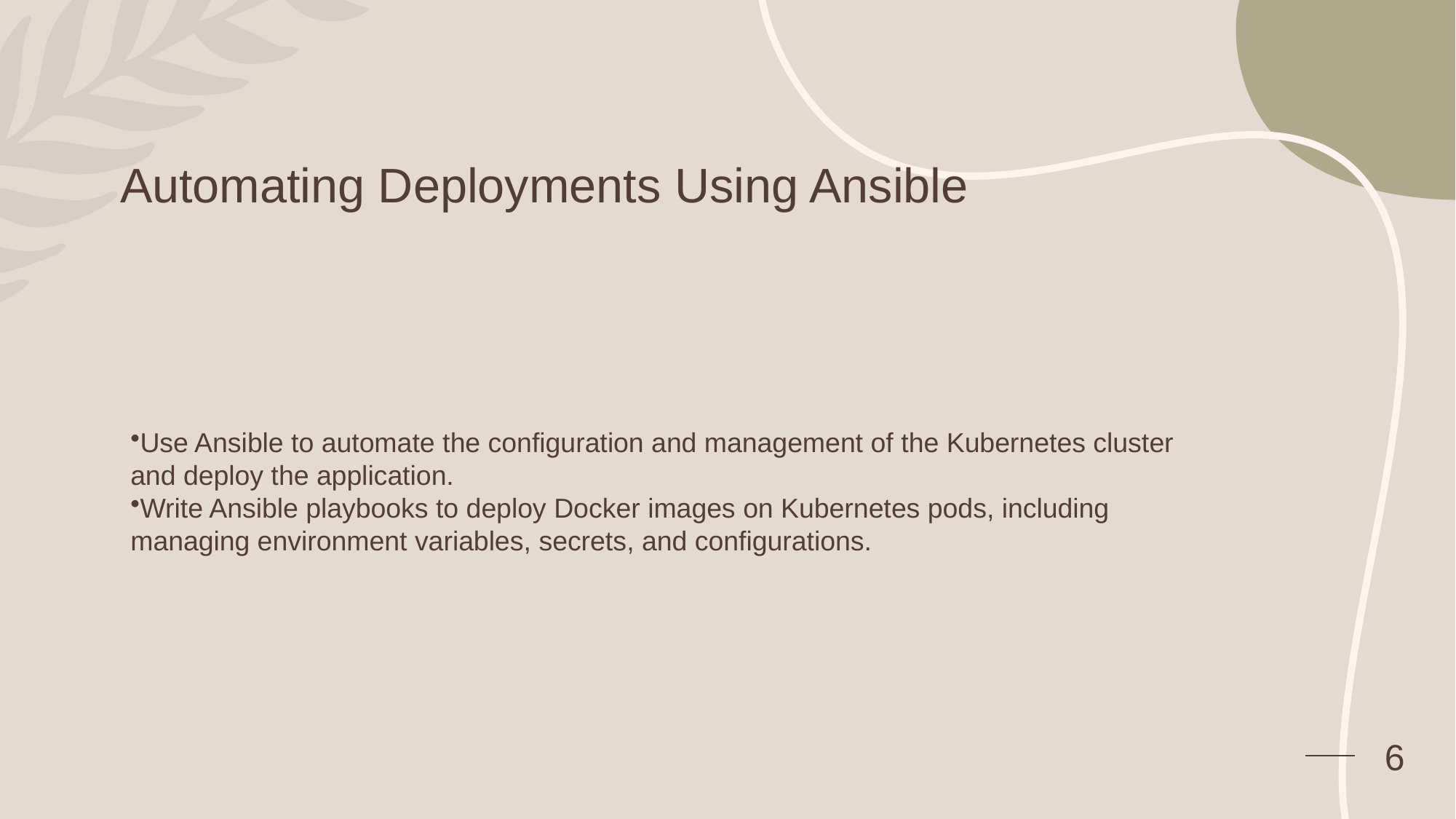

# Automating Deployments Using Ansible

Use Ansible to automate the configuration and management of the Kubernetes cluster and deploy the application.
Write Ansible playbooks to deploy Docker images on Kubernetes pods, including managing environment variables, secrets, and configurations.
6